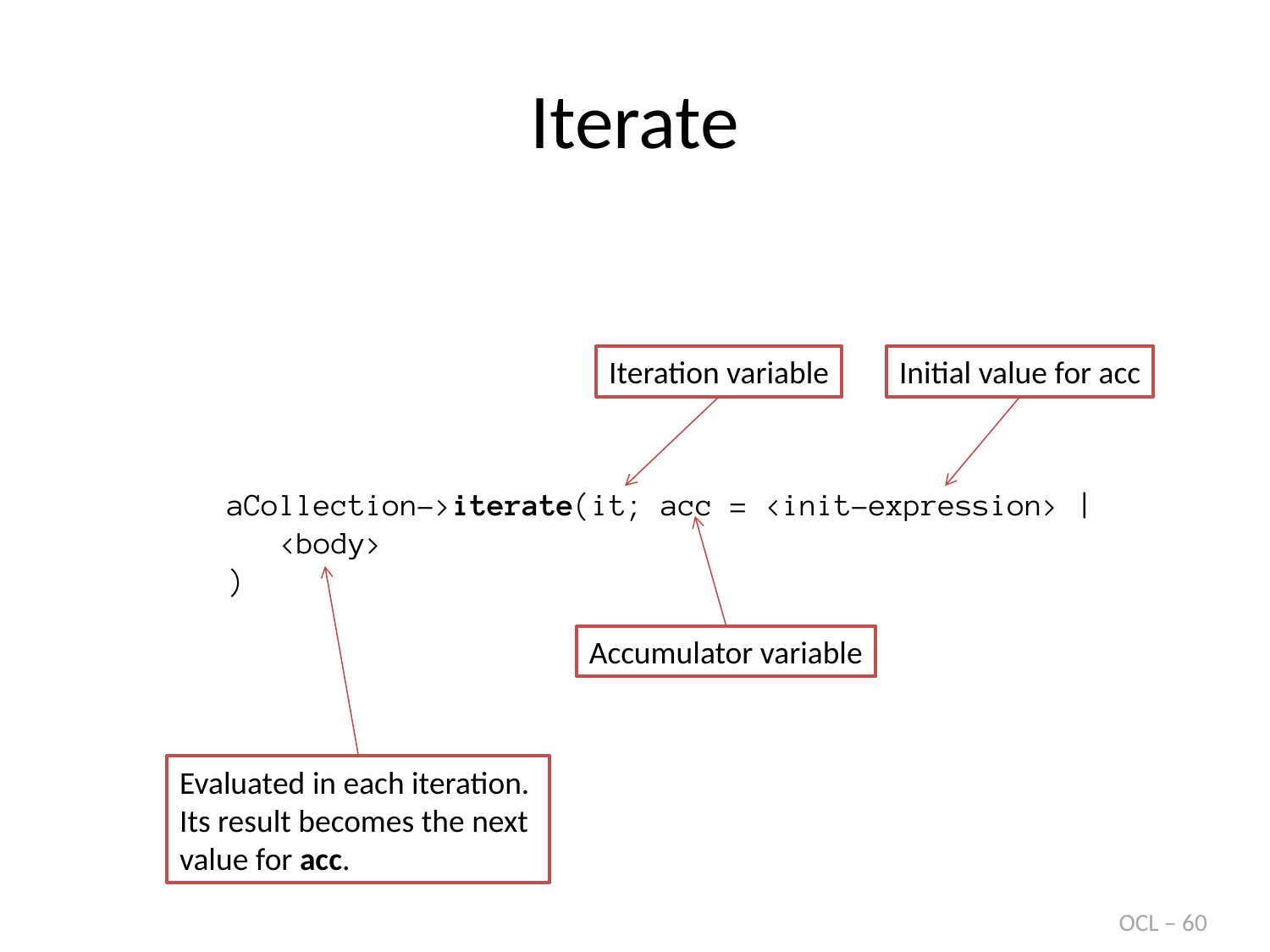

# Iterate
Iteration variable
Initial value for acc
aCollection->iterate(it; acc = <init-expression> |
   <body>
)
Accumulator variable
Evaluated in each iteration.
Its result becomes the next
value for acc.
OCL – 60